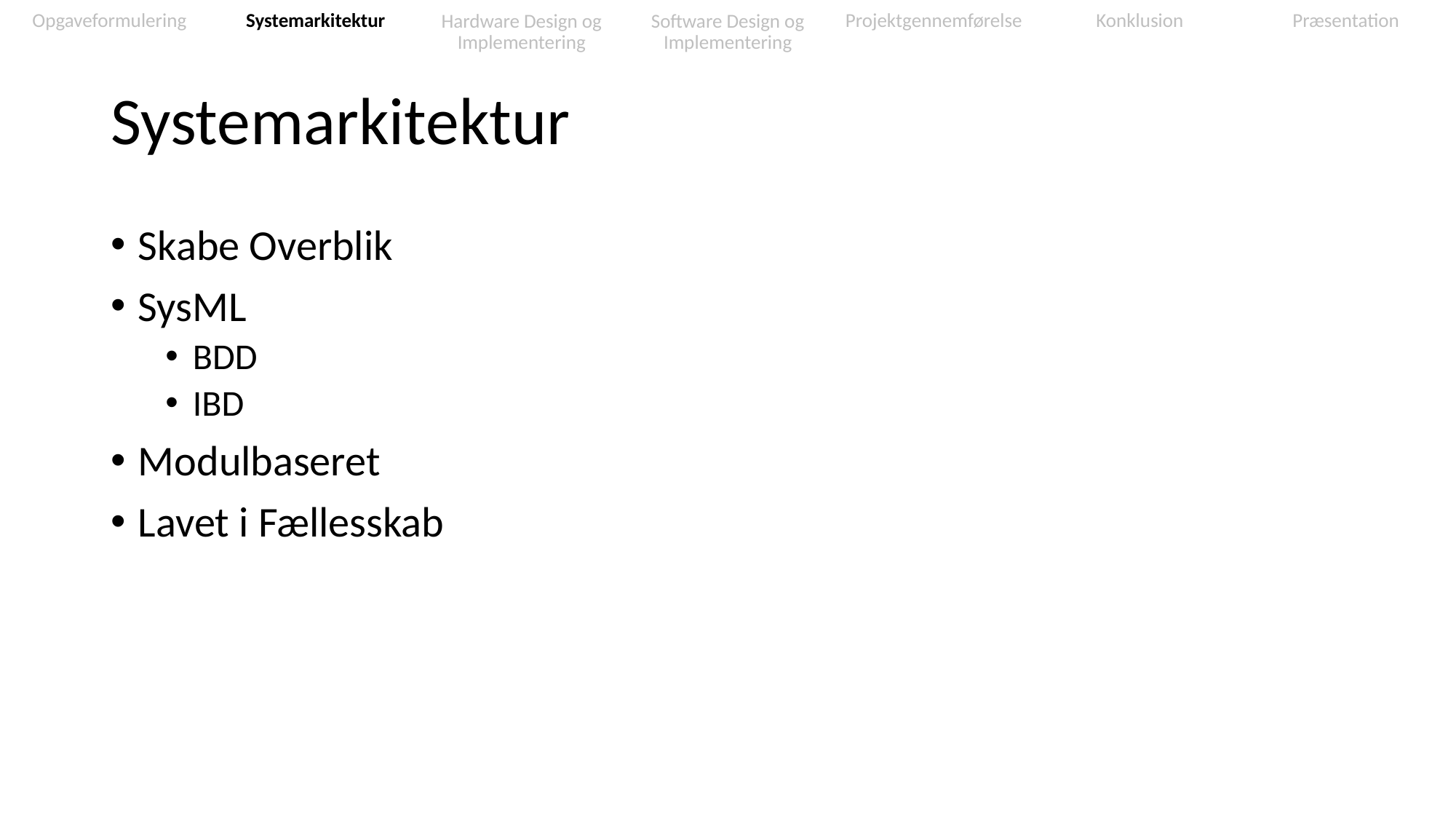

Præsentation
Konklusion
Hardware Design og Implementering
Software Design og Implementering
Projektgennemførelse
Opgaveformulering
Systemarkitektur
# Systemarkitektur
Skabe Overblik
SysML
BDD
IBD
Modulbaseret
Lavet i Fællesskab